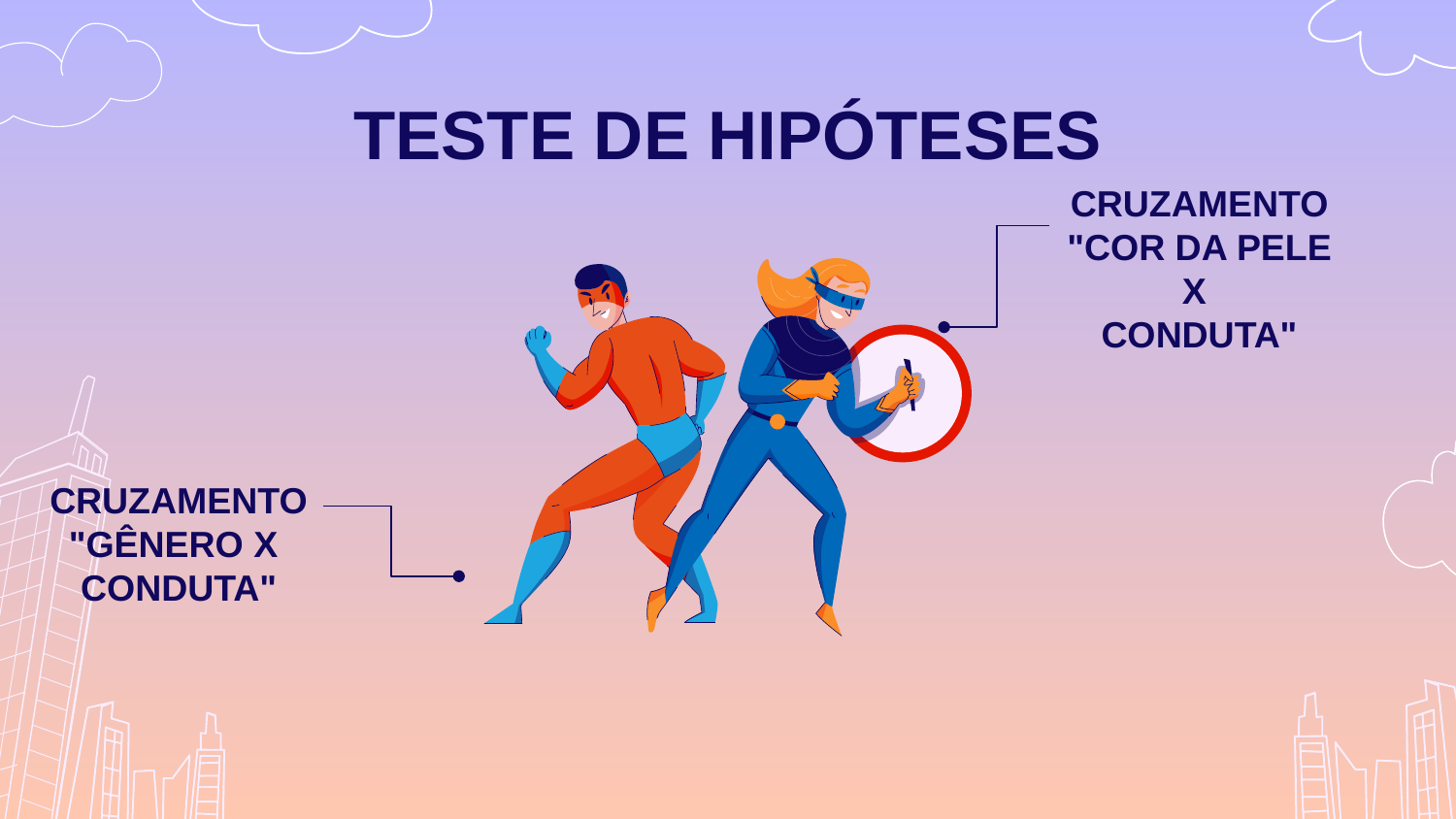

# TESTE DE HIPÓTESES
CRUZAMENTO
"COR DA PELE X
CONDUTA"

CRUZAMENTO
"GÊNERO X
CONDUTA"